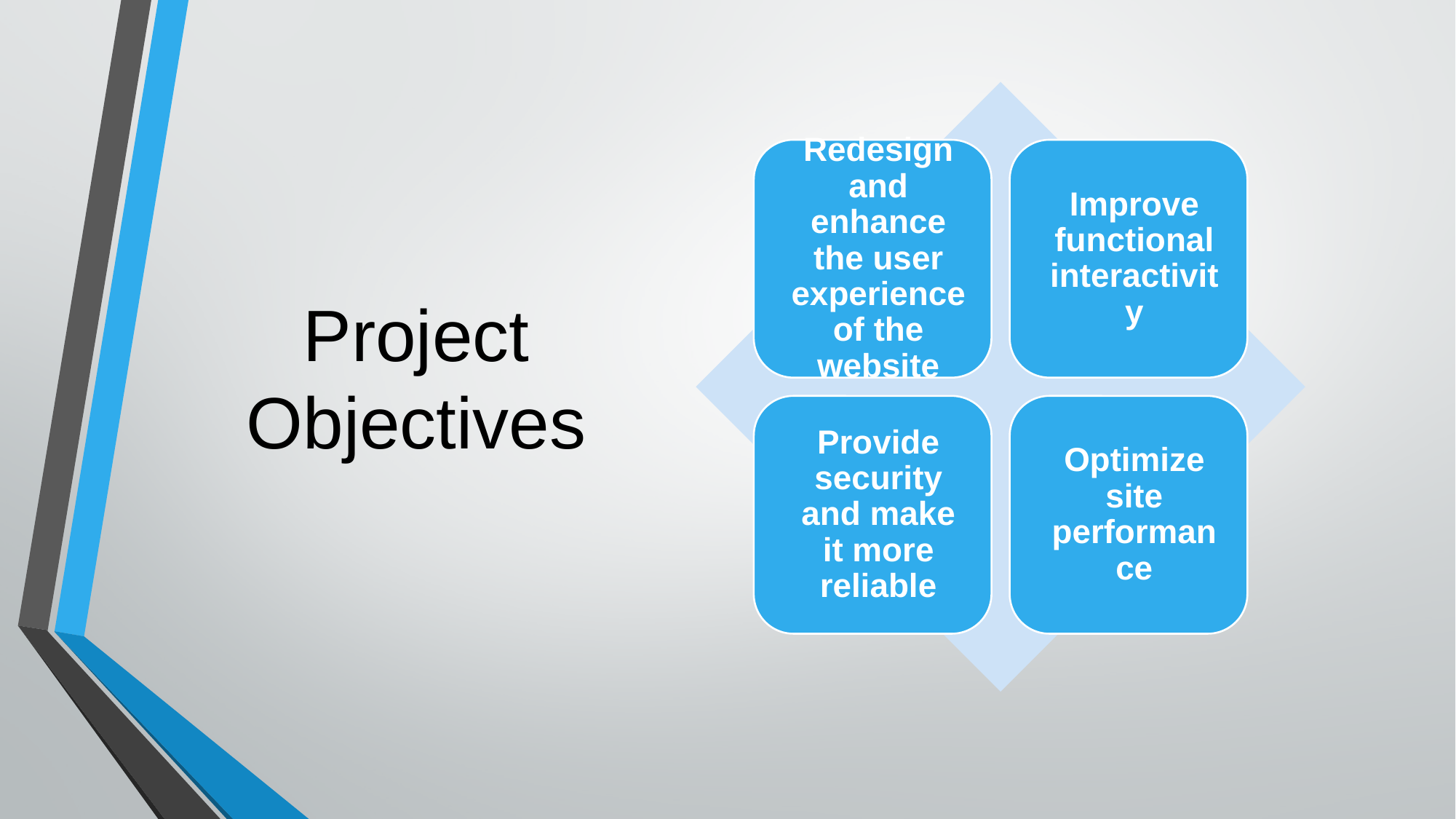

Redesign and enhance the user experience of the website
Improve functional interactivity
Provide security and make it more reliable
Optimize site performance
# Project Objectives